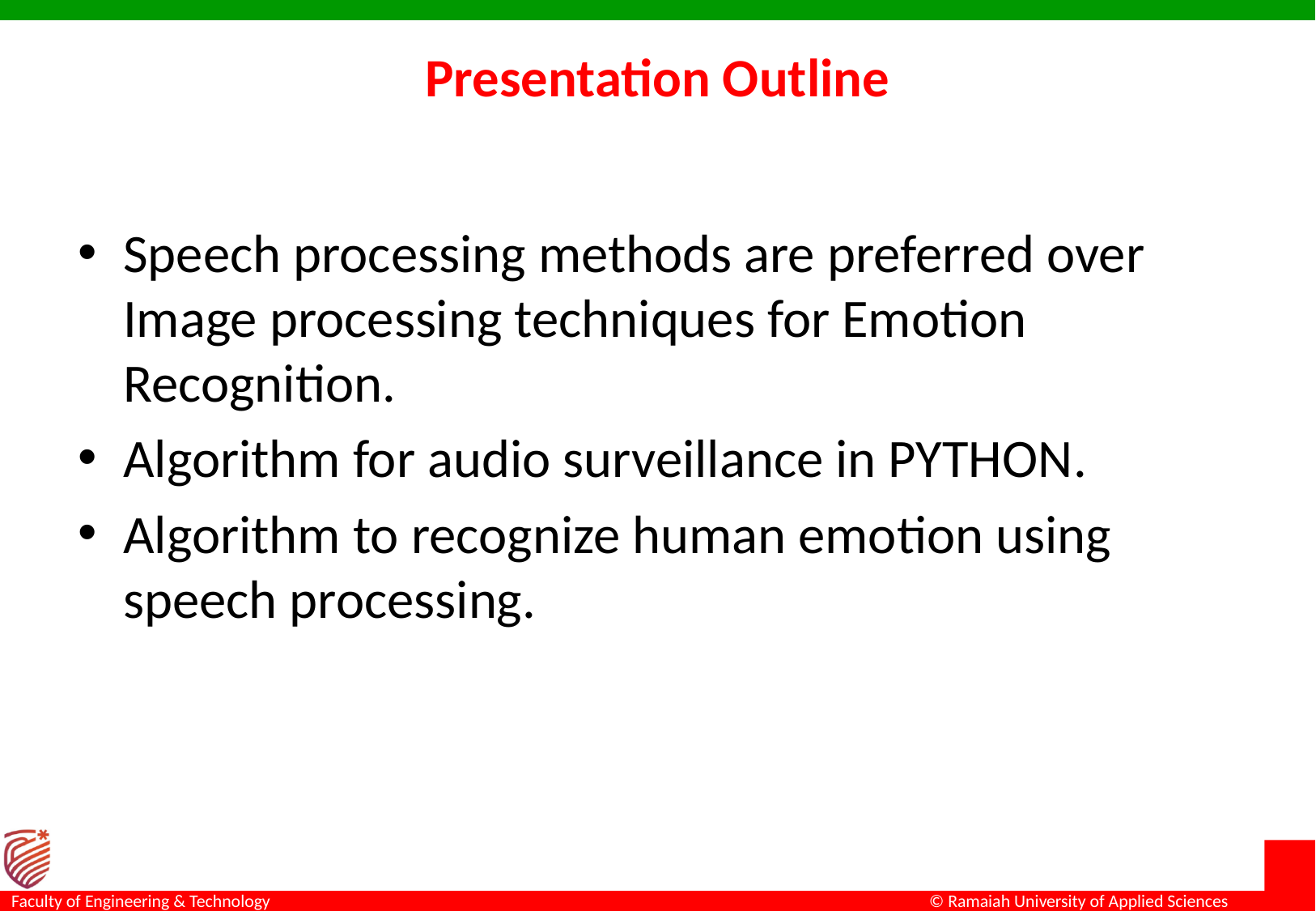

# Presentation Outline
Speech processing methods are preferred over Image processing techniques for Emotion Recognition.
Algorithm for audio surveillance in PYTHON.
Algorithm to recognize human emotion using speech processing.